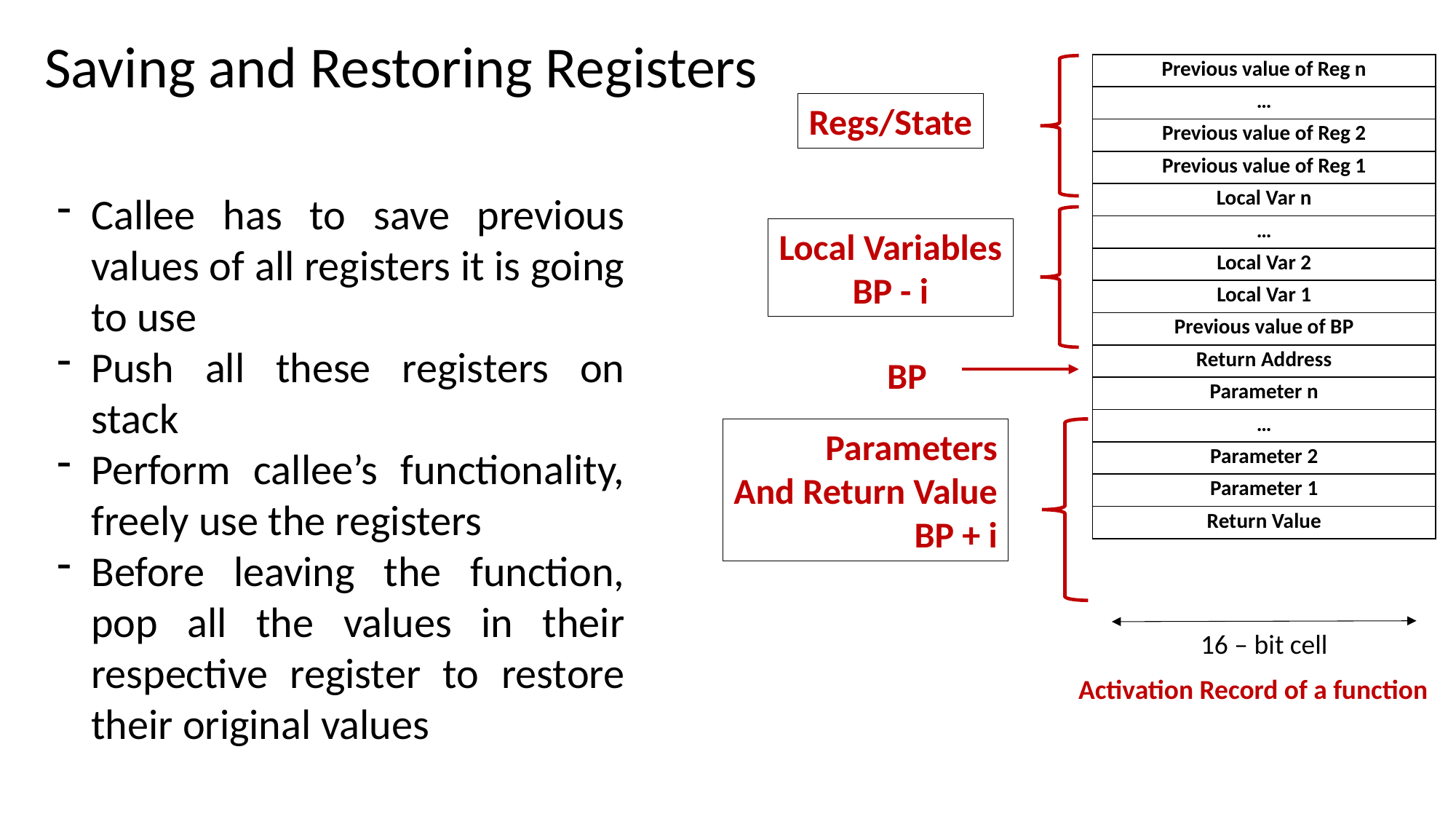

# Saving and Restoring Registers
| Previous value of Reg n |
| --- |
| … |
| Previous value of Reg 2 |
| Previous value of Reg 1 |
| Local Var n |
| … |
| Local Var 2 |
| Local Var 1 |
| Previous value of BP |
| Return Address |
| Parameter n |
| … |
| Parameter 2 |
| Parameter 1 |
| Return Value |

Regs/State
Callee has to save previous values of all registers it is going to use
Push all these registers on stack
Perform callee’s functionality, freely use the registers
Before leaving the function, pop all the values in their respective register to restore their original values

Local Variables
BP - i
BP

Parameters
And Return Value
BP + i
16 – bit cell
Activation Record of a function